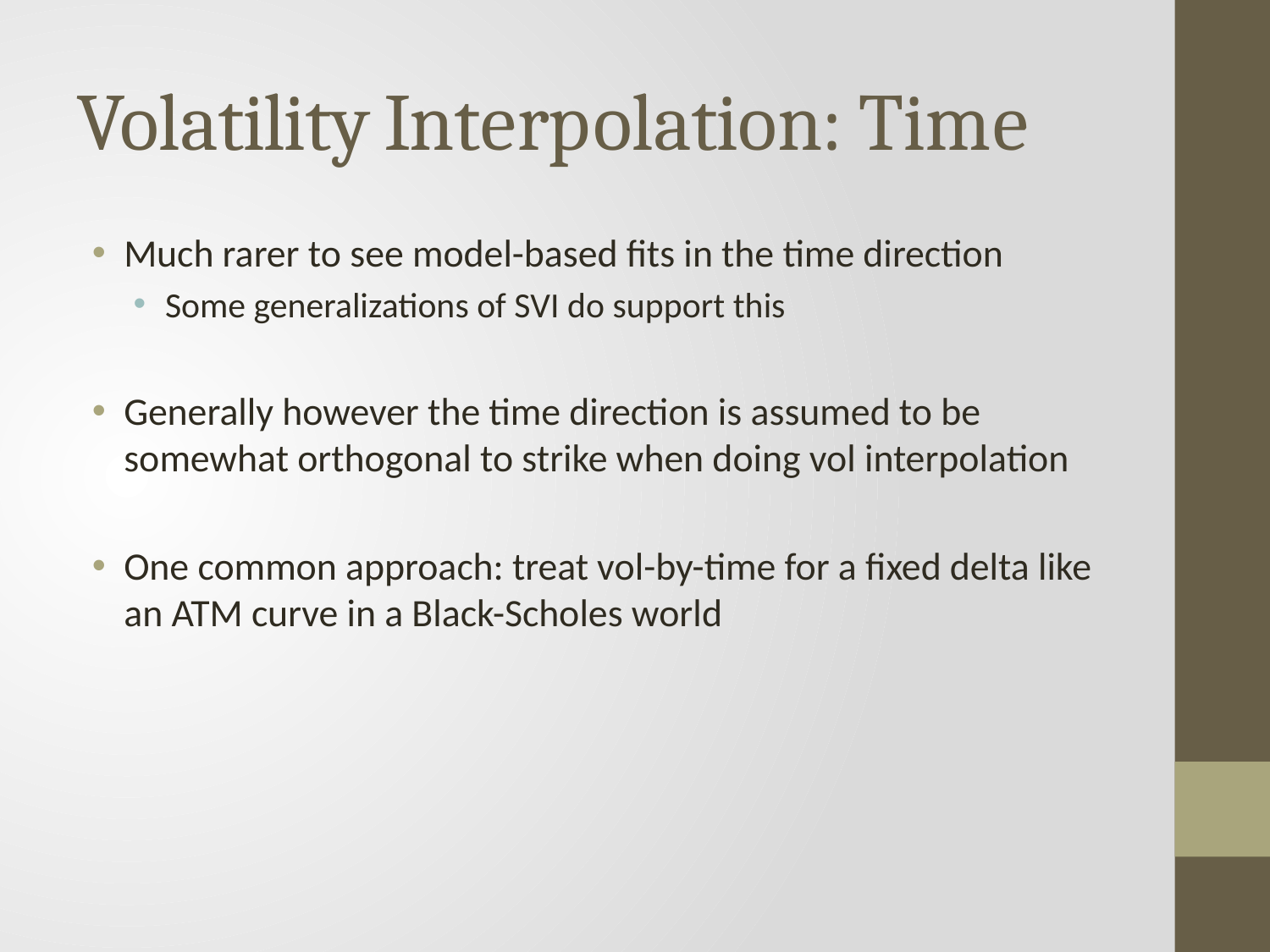

# Volatility Interpolation: Time
Much rarer to see model-based fits in the time direction
Some generalizations of SVI do support this

Generally however the time direction is assumed to be somewhat orthogonal to strike when doing vol interpolation

One common approach: treat vol-by-time for a fixed delta like an ATM curve in a Black-Scholes world